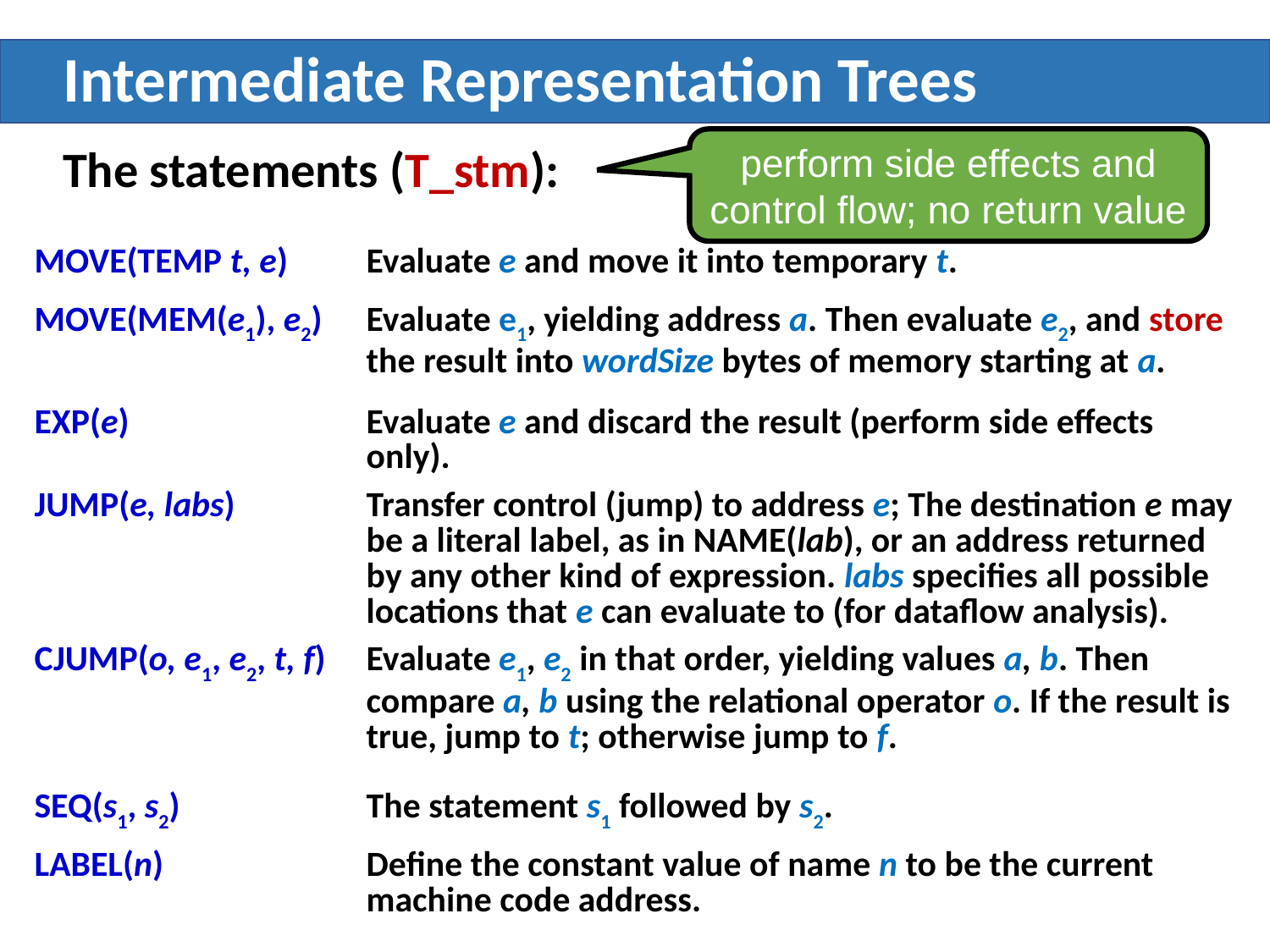

# Intermediate Representation Trees
perform side effects and control flow; no return value
The statements (T_stm):
| MOVE(TEMP t, e) | Evaluate e and move it into temporary t. |
| --- | --- |
| MOVE(MEM(e1), e2) | Evaluate e1, yielding address a. Then evaluate e2, and store the result into wordSize bytes of memory starting at a. |
| EXP(e) | Evaluate e and discard the result (perform side effects only). |
| JUMP(e, labs) | Transfer control (jump) to address e; The destination e may be a literal label, as in NAME(lab), or an address returned by any other kind of expression. labs specifies all possible locations that e can evaluate to (for dataflow analysis). |
| CJUMP(o, e1, e2, t, f) | Evaluate e1, e2 in that order, yielding values a, b. Then compare a, b using the relational operator o. If the result is true, jump to t; otherwise jump to f. |
| SEQ(s1, s2) | The statement s1 followed by s2. |
| LABEL(n) | Define the constant value of name n to be the current machine code address. |